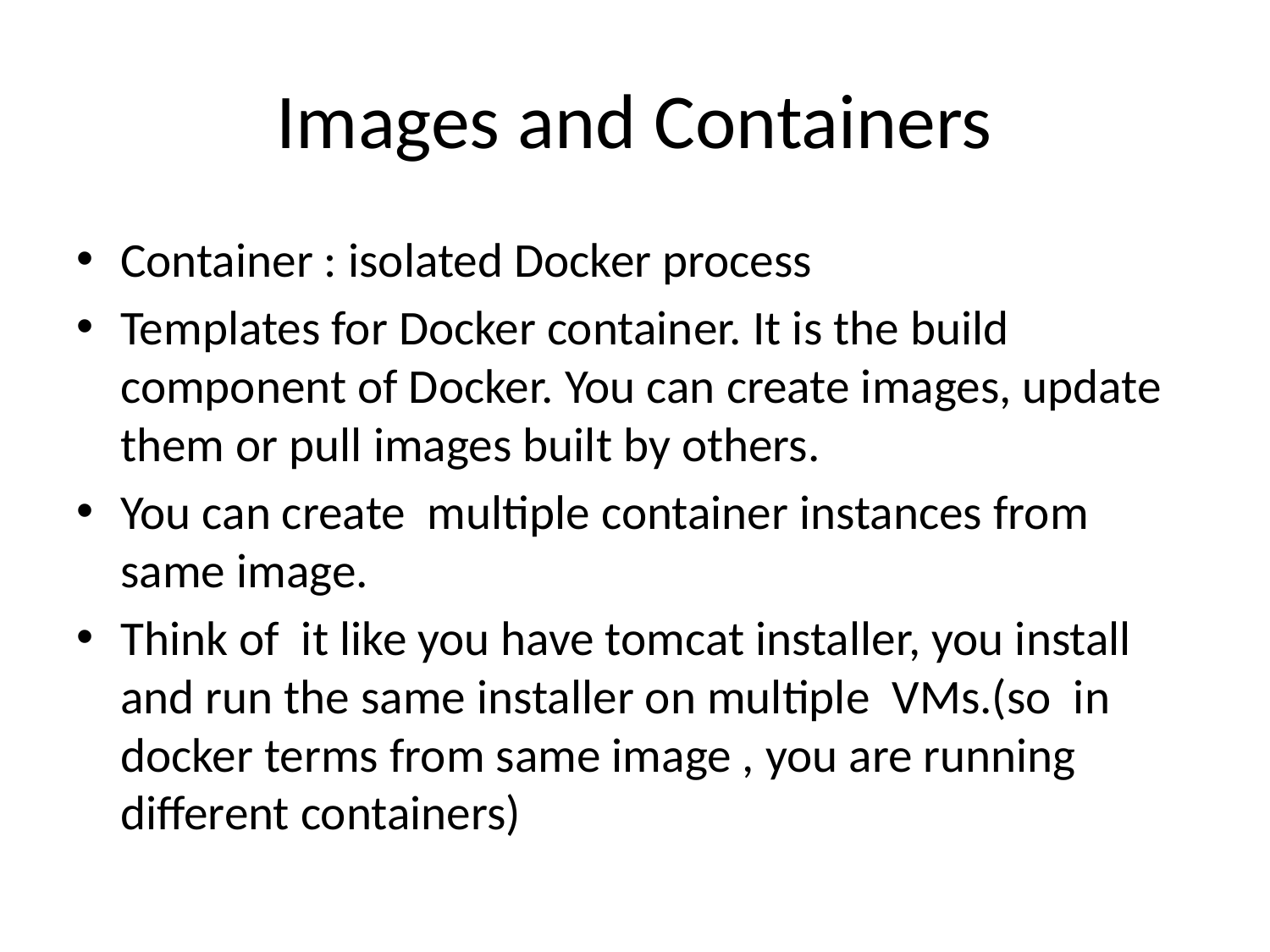

# Images and Containers
Container : isolated Docker process
Templates for Docker container. It is the build component of Docker. You can create images, update them or pull images built by others.
You can create  multiple container instances from same image.
Think of  it like you have tomcat installer, you install and run the same installer on multiple  VMs.(so  in docker terms from same image , you are running different containers)